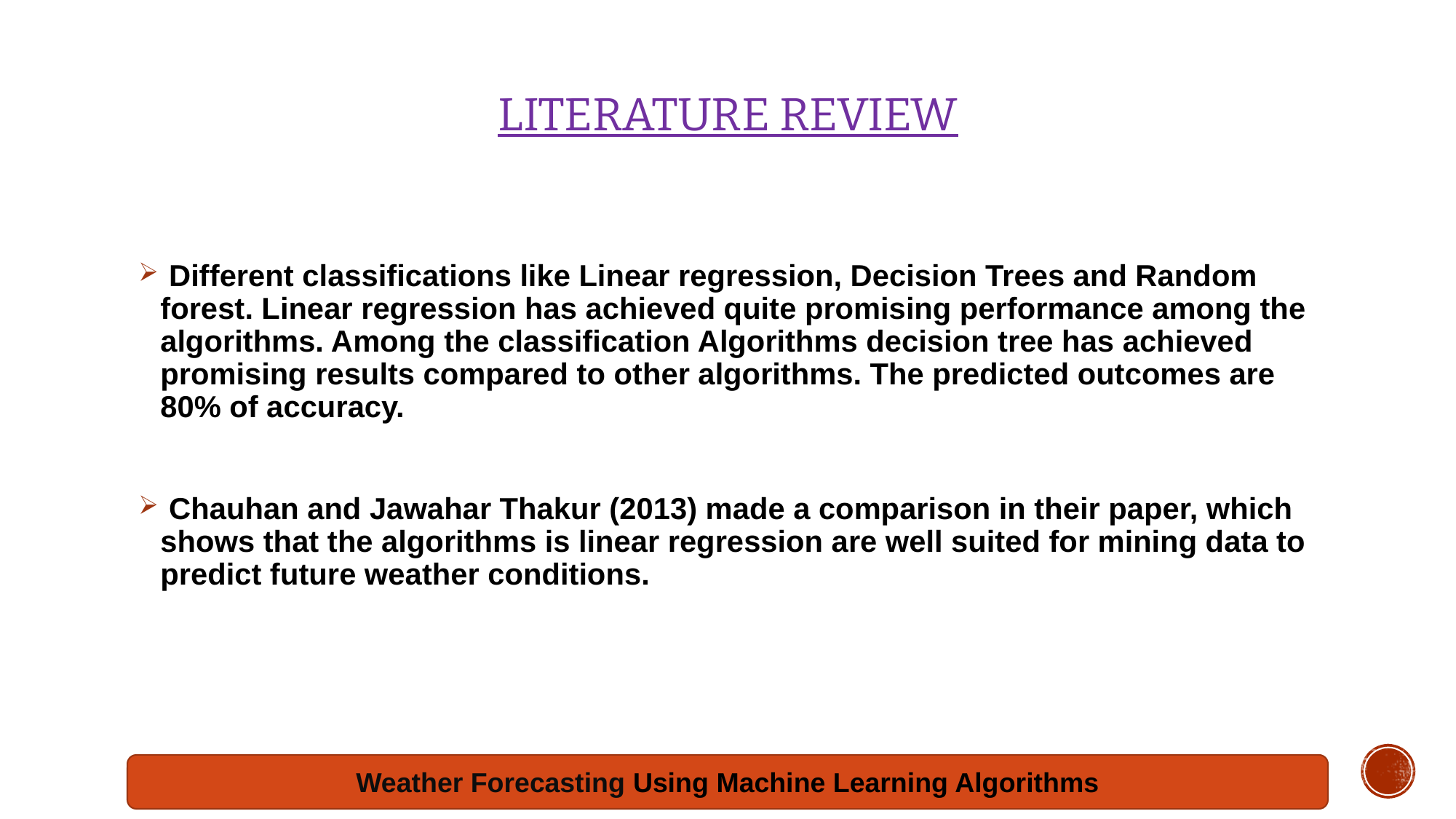

# Literature review

 Different classifications like Linear regression, Decision Trees and Random forest. Linear regression has achieved quite promising performance among the algorithms. Among the classification Algorithms decision tree has achieved promising results compared to other algorithms. The predicted outcomes are 80% of accuracy.

 Chauhan and Jawahar Thakur (2013) made a comparison in their paper, which shows that the algorithms is linear regression are well suited for mining data to predict future weather conditions.

Weather Forecasting Using Machine Learning Algorithms